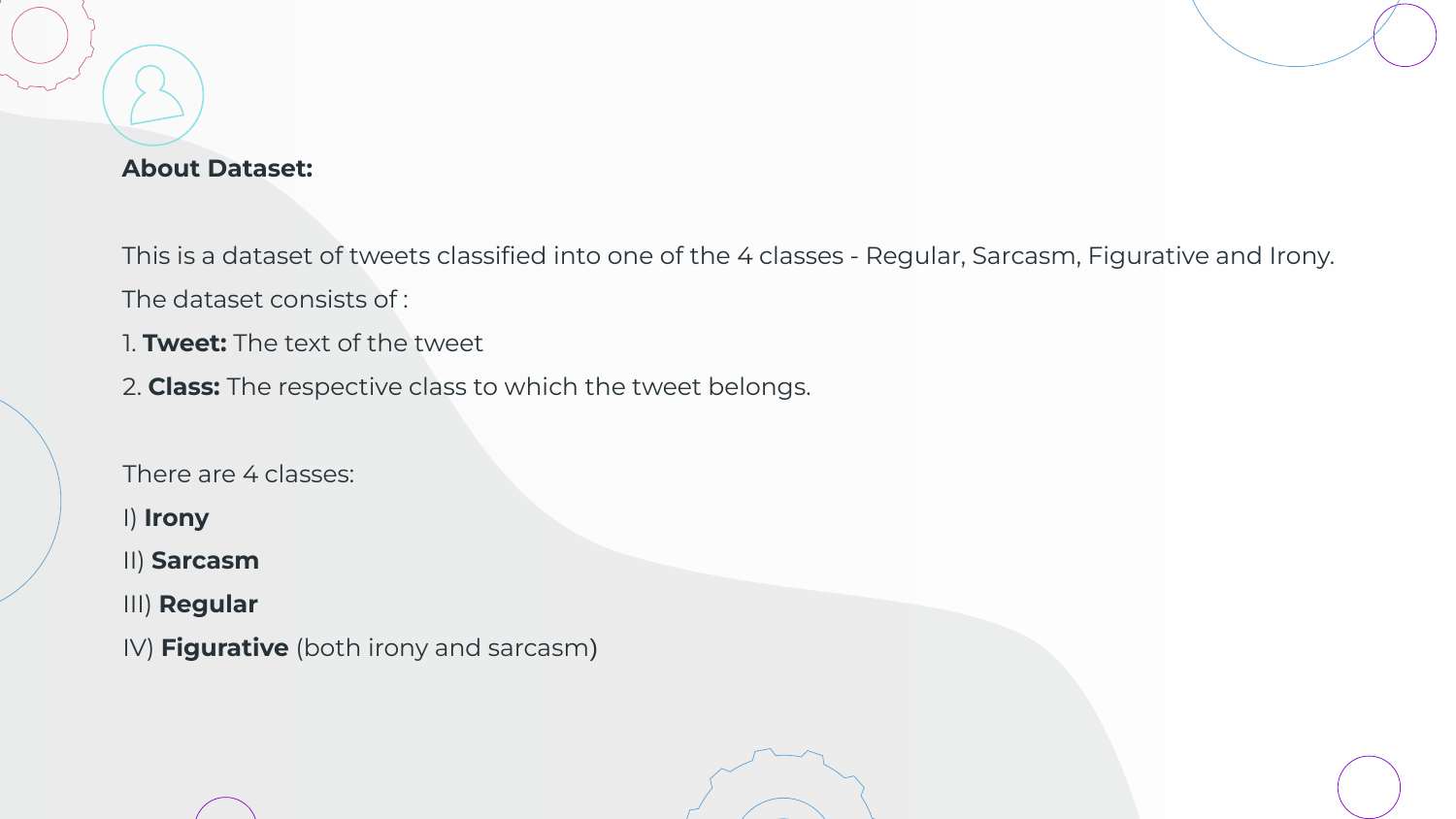

About Dataset:

This is a dataset of tweets classified into one of the 4 classes - Regular, Sarcasm, Figurative and Irony.
The dataset consists of :
   1. Tweet: The text of the tweet
   2. Class: The respective class to which the tweet belongs.

   There are 4 classes:
   I) Irony
   II) Sarcasm
   III) Regular
   IV) Figurative (both irony and sarcasm)